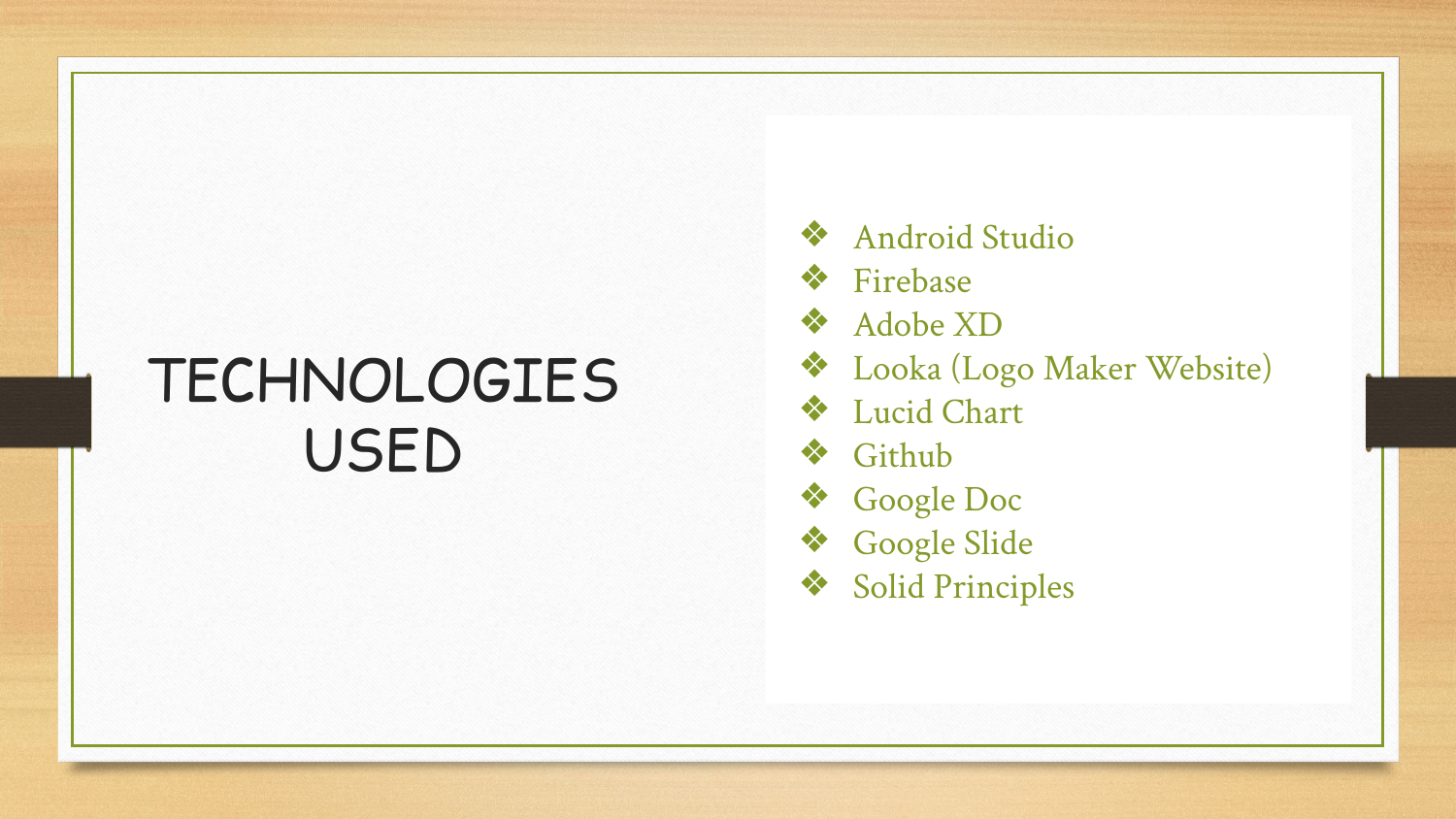

Android Studio
Firebase
Adobe XD
Looka (Logo Maker Website)
Lucid Chart
Github
Google Doc
Google Slide
Solid Principles
# TECHNOLOGIES
USED